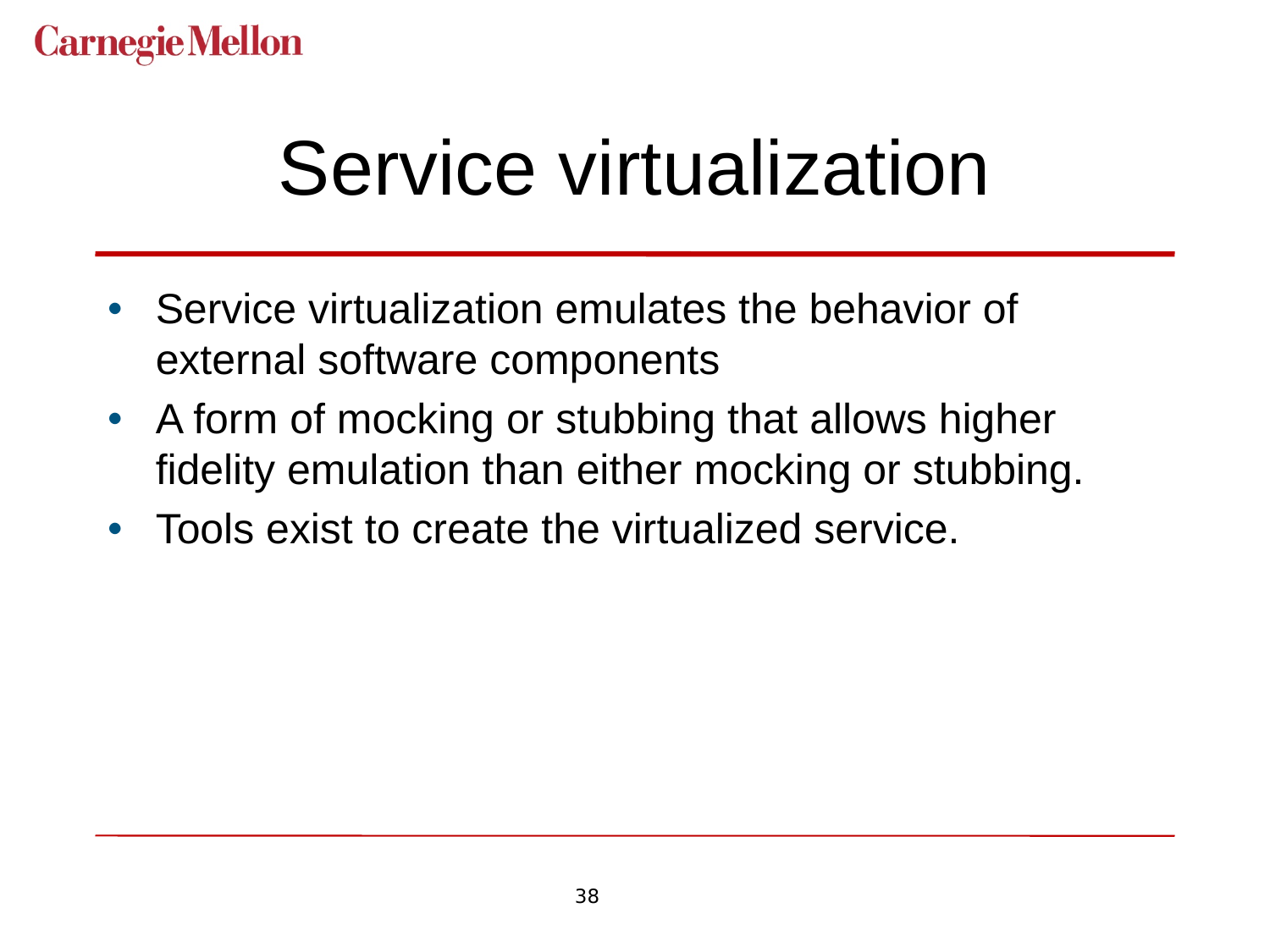

# Service virtualization
Service virtualization emulates the behavior of external software components
A form of mocking or stubbing that allows higher fidelity emulation than either mocking or stubbing.
Tools exist to create the virtualized service.